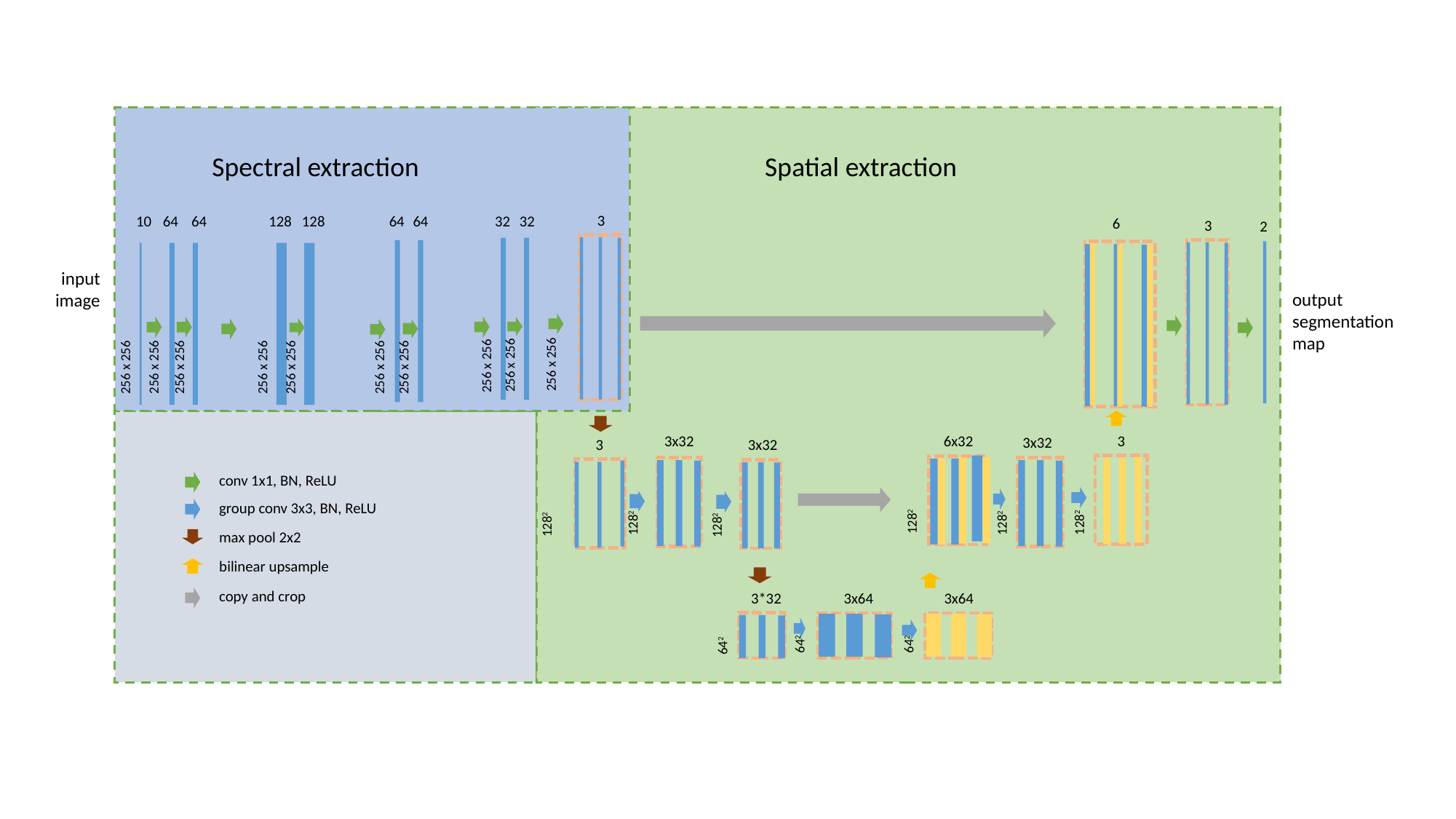

Spectral extraction
Spatial extraction
3

64

256 x 256
64

256 x 256

10

256 x 256
64

256 x 256
64

256 x 256

input
image
128

256 x 256
128

256 x 256

32

256 x 256
32

256 x 256

6

3

2

output
segmentation
map

256 x 256

3x32

1282
6x32

1282
3

1282
3x32

1282

3

1282
3x32

1282

conv 1x1, BN, ReLU

group conv 3x3, BN, ReLU

max pool 2x2

bilinear upsample

copy and crop

3*32

642
3x64

642

3x64

642